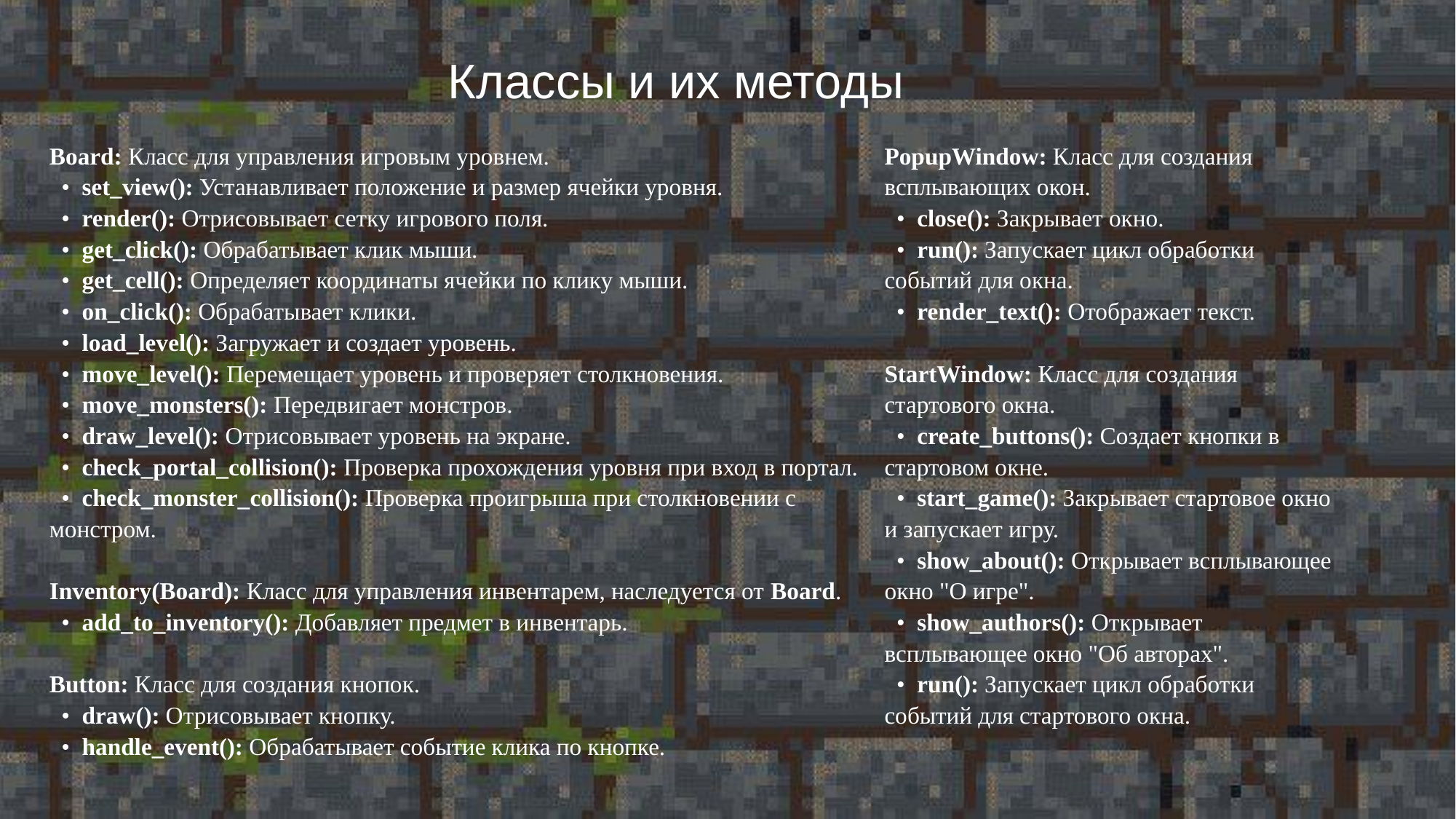

Классы и их методы
Board: Класс для управления игровым уровнем.
  •  set_view(): Устанавливает положение и размер ячейки уровня.
  •  render(): Отрисовывает сетку игрового поля.
  •  get_click(): Обрабатывает клик мыши.
  •  get_cell(): Определяет координаты ячейки по клику мыши.
  •  on_click(): Обрабатывает клики.
  •  load_level(): Загружает и создает уровень.
  •  move_level(): Перемещает уровень и проверяет столкновения.
  •  move_monsters(): Передвигает монстров.
  •  draw_level(): Отрисовывает уровень на экране.
  •  check_portal_collision(): Проверка прохождения уровня при вход в портал.
  •  check_monster_collision(): Проверка проигрыша при столкновении с монстром.

Inventory(Board): Класс для управления инвентарем, наследуется от Board.
  •  add_to_inventory(): Добавляет предмет в инвентарь.

Button: Класс для создания кнопок.
  •  draw(): Отрисовывает кнопку.
  •  handle_event(): Обрабатывает событие клика по кнопке.

PopupWindow: Класс для создания всплывающих окон.
  •  close(): Закрывает окно.
  •  run(): Запускает цикл обработки событий для окна.
  •  render_text(): Отображает текст.

StartWindow: Класс для создания стартового окна.
  •  create_buttons(): Создает кнопки в стартовом окне.
  •  start_game(): Закрывает стартовое окно и запускает игру.
  •  show_about(): Открывает всплывающее окно "О игре".
  •  show_authors(): Открывает всплывающее окно "Об авторах".
  •  run(): Запускает цикл обработки событий для стартового окна.